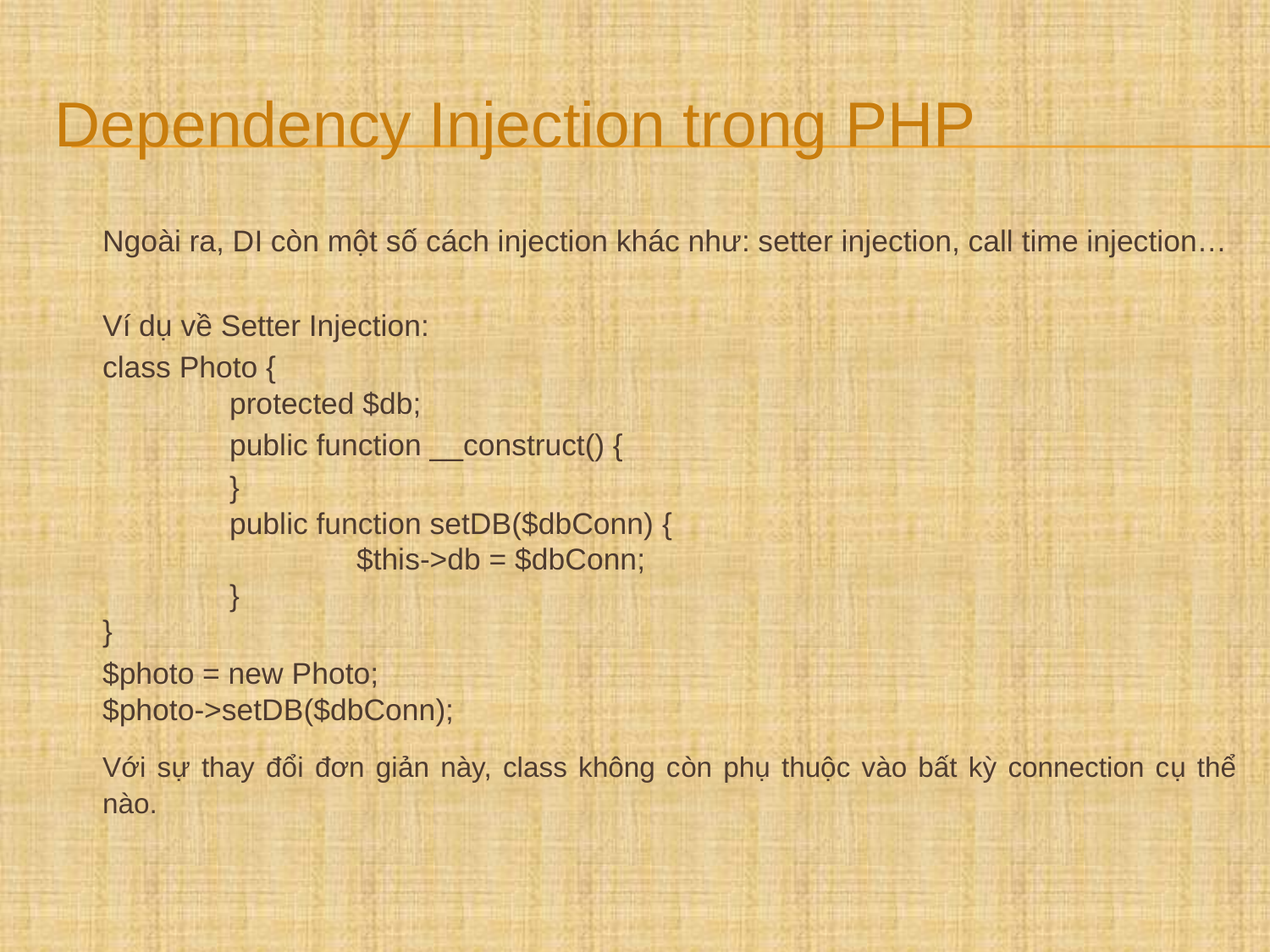

# Dependency Injection trong PHP
	Ngoài ra, DI còn một số cách injection khác như: setter injection, call time injection…

	Ví dụ về Setter Injection:
	class Photo {
	protected $db;
		public function __construct() {
		}
	public function setDB($dbConn) {
		$this->db = $dbConn;
	}
}
	$photo = new Photo;
$photo->setDB($dbConn);
	Với sự thay đổi đơn giản này, class không còn phụ thuộc vào bất kỳ connection cụ thể nào.